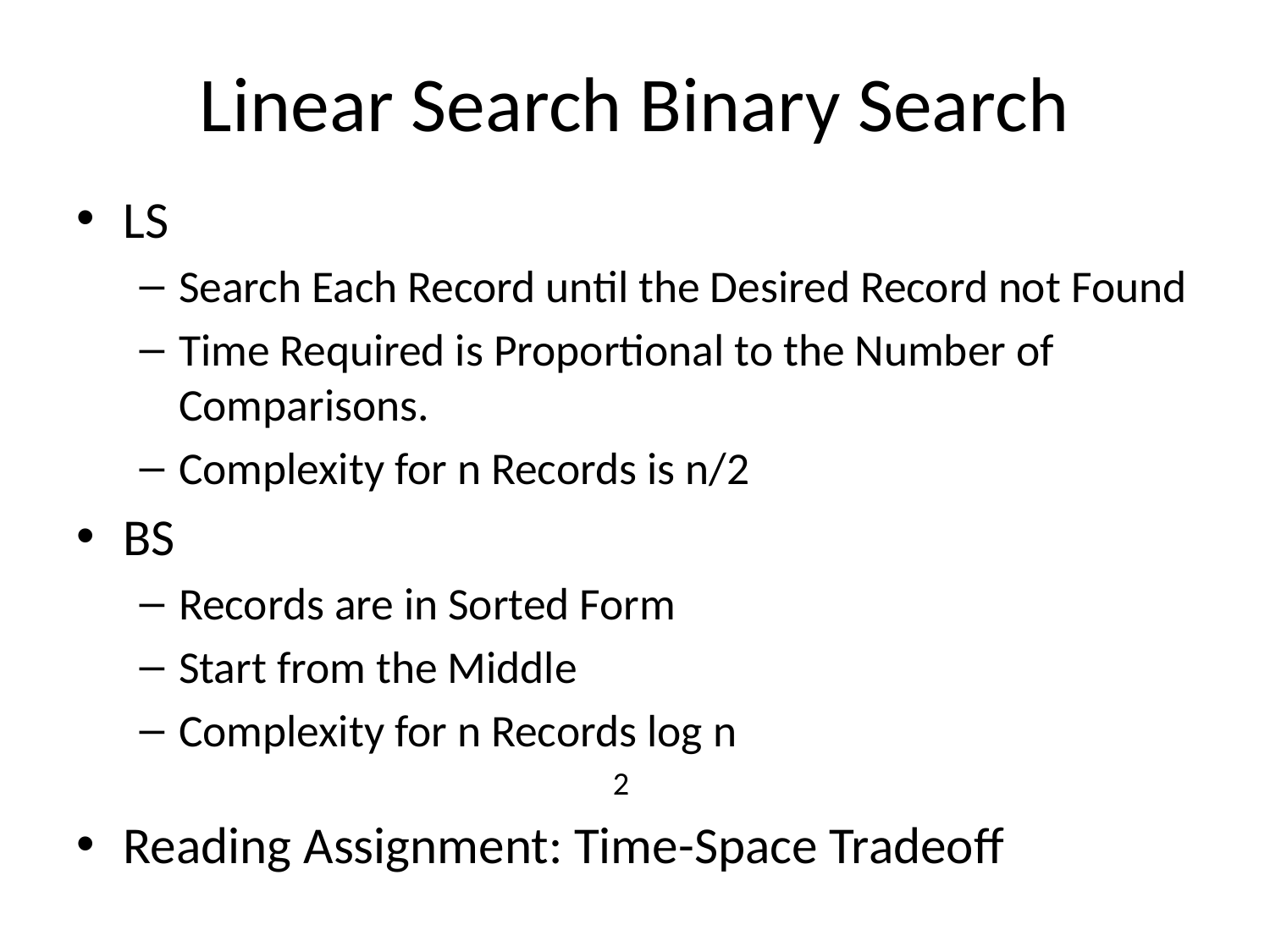

# Linear Search Binary Search
LS
Search Each Record until the Desired Record not Found
Time Required is Proportional to the Number of Comparisons.
Complexity for n Records is n/2
BS
Records are in Sorted Form
Start from the Middle
Complexity for n Records log n
		2
Reading Assignment: Time-Space Tradeoff